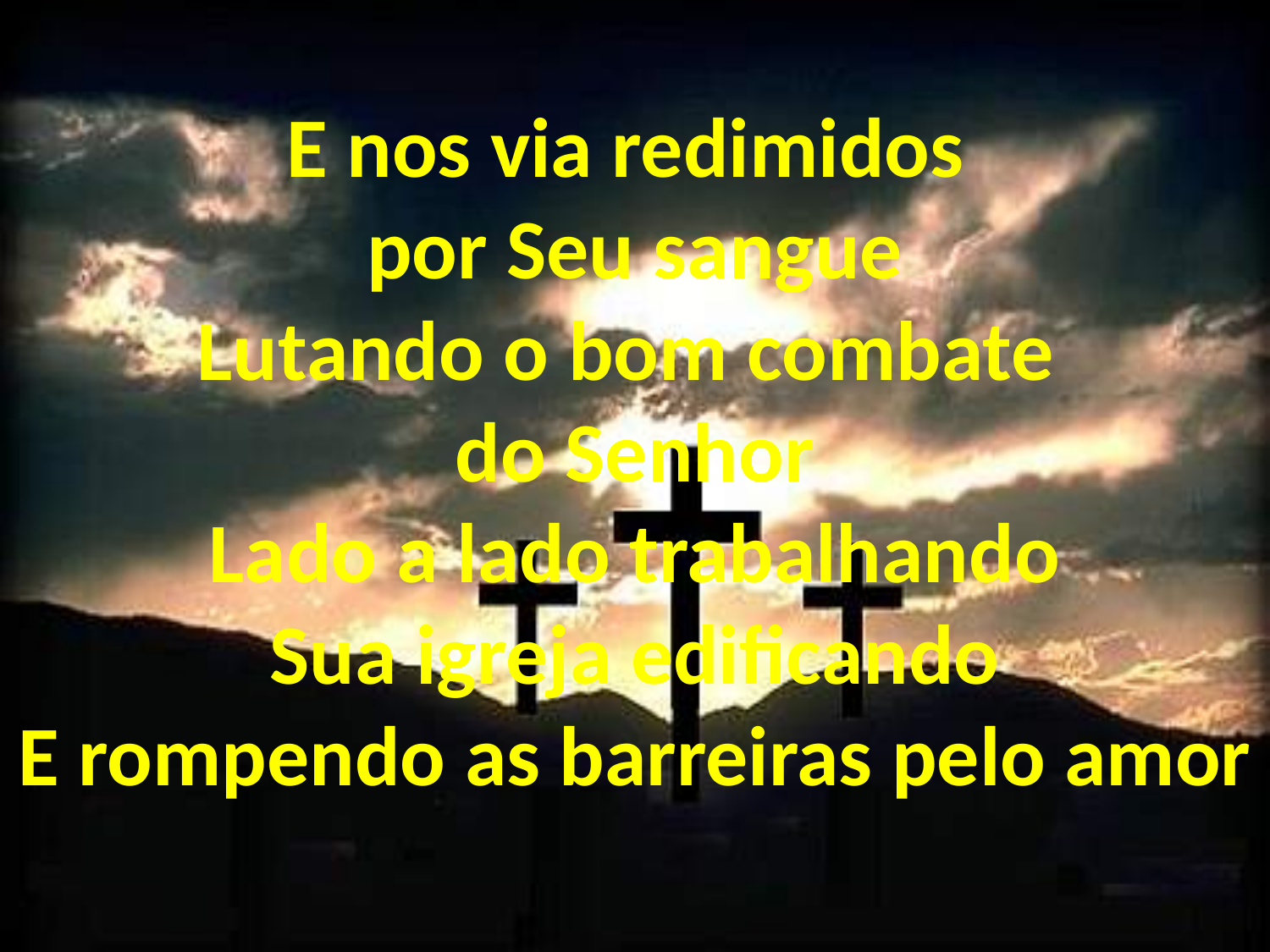

E nos via redimidos
por Seu sangue
Lutando o bom combate
do Senhor
Lado a lado trabalhando
Sua igreja edificando
E rompendo as barreiras pelo amor